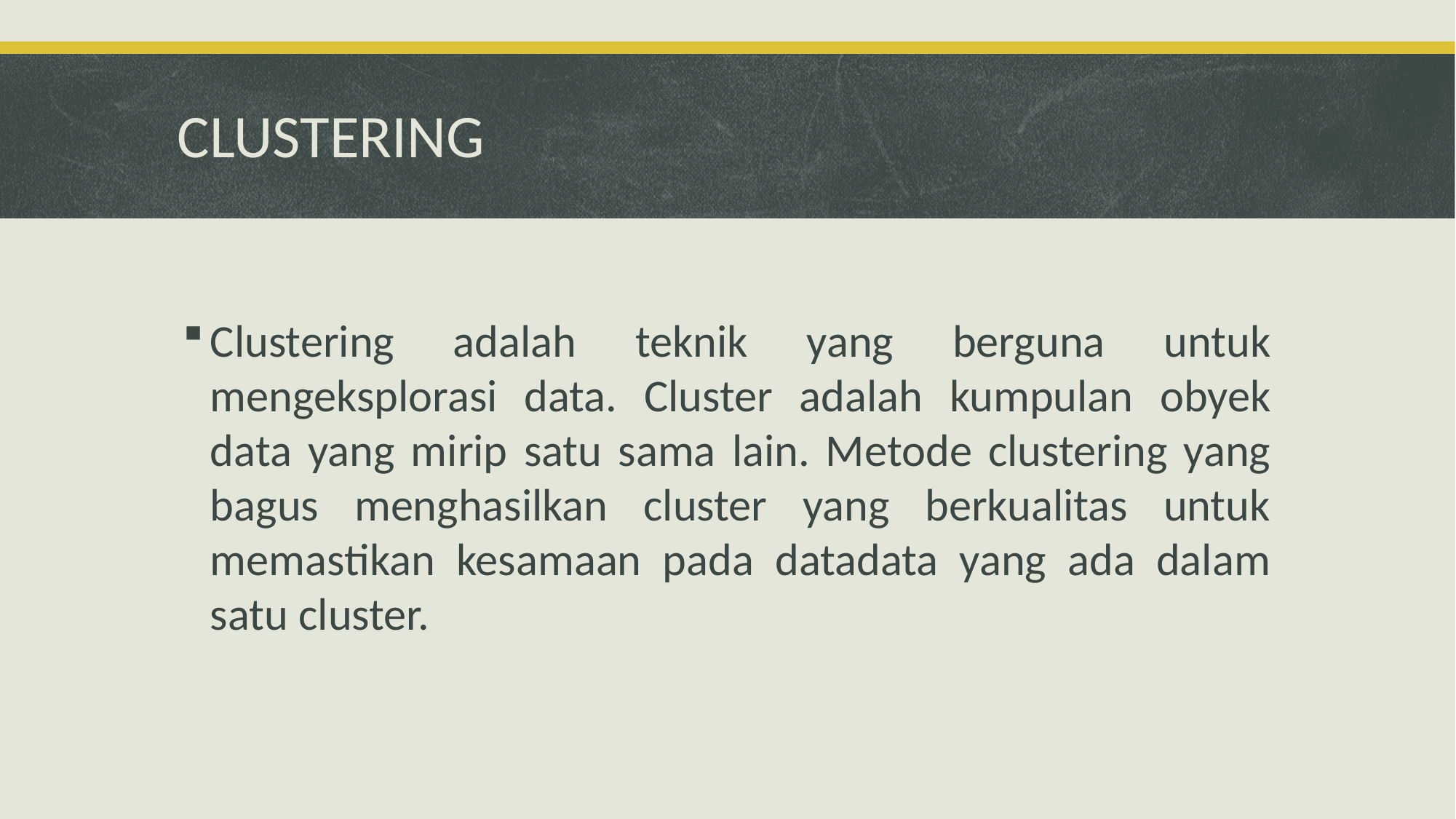

# CLUSTERING
Clustering adalah teknik yang berguna untuk mengeksplorasi data. Cluster adalah kumpulan obyek data yang mirip satu sama lain. Metode clustering yang bagus menghasilkan cluster yang berkualitas untuk memastikan kesamaan pada datadata yang ada dalam satu cluster.